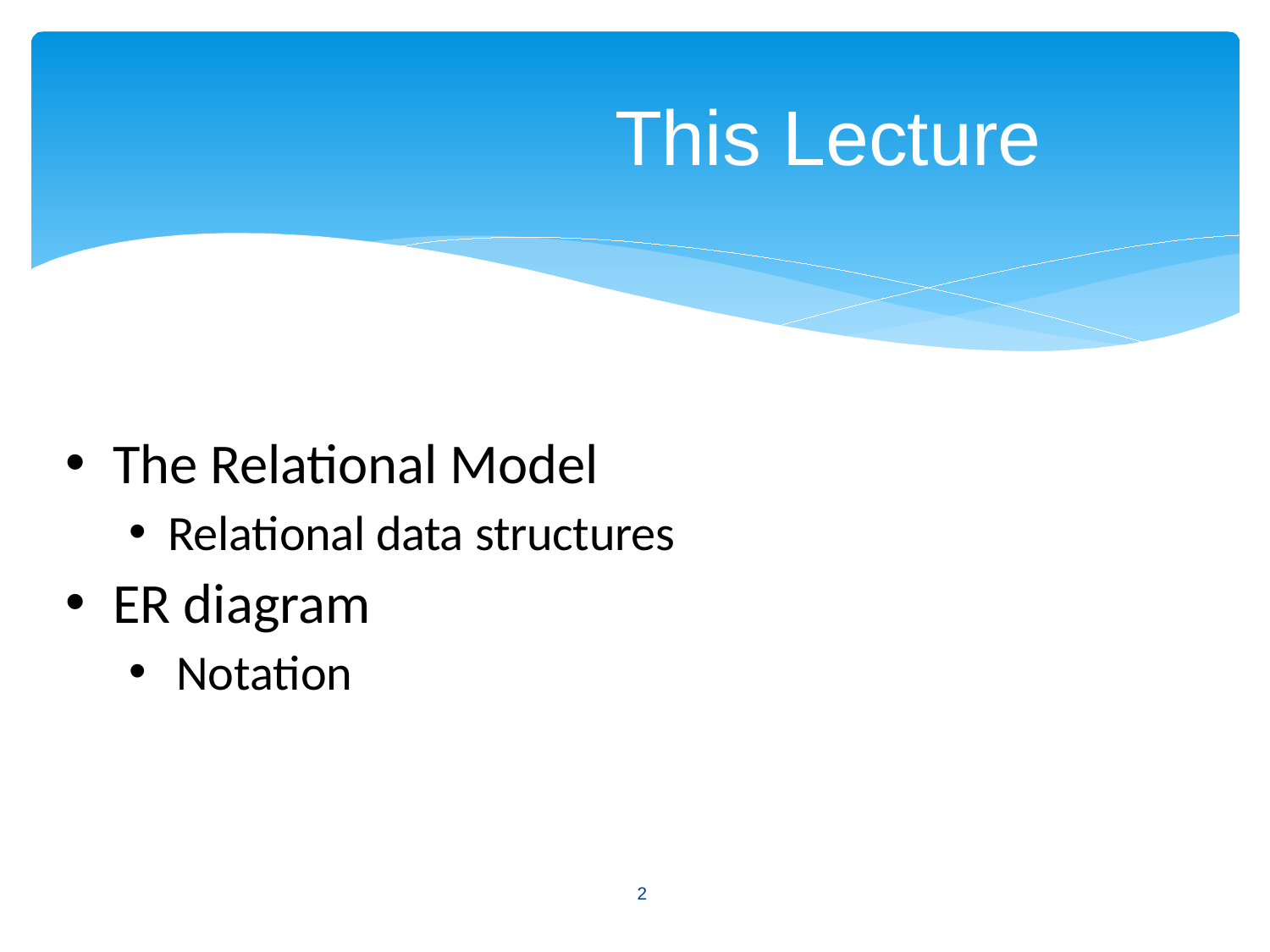

# This Lecture

The Relational Model
Relational data structures
ER diagram
Notation
2